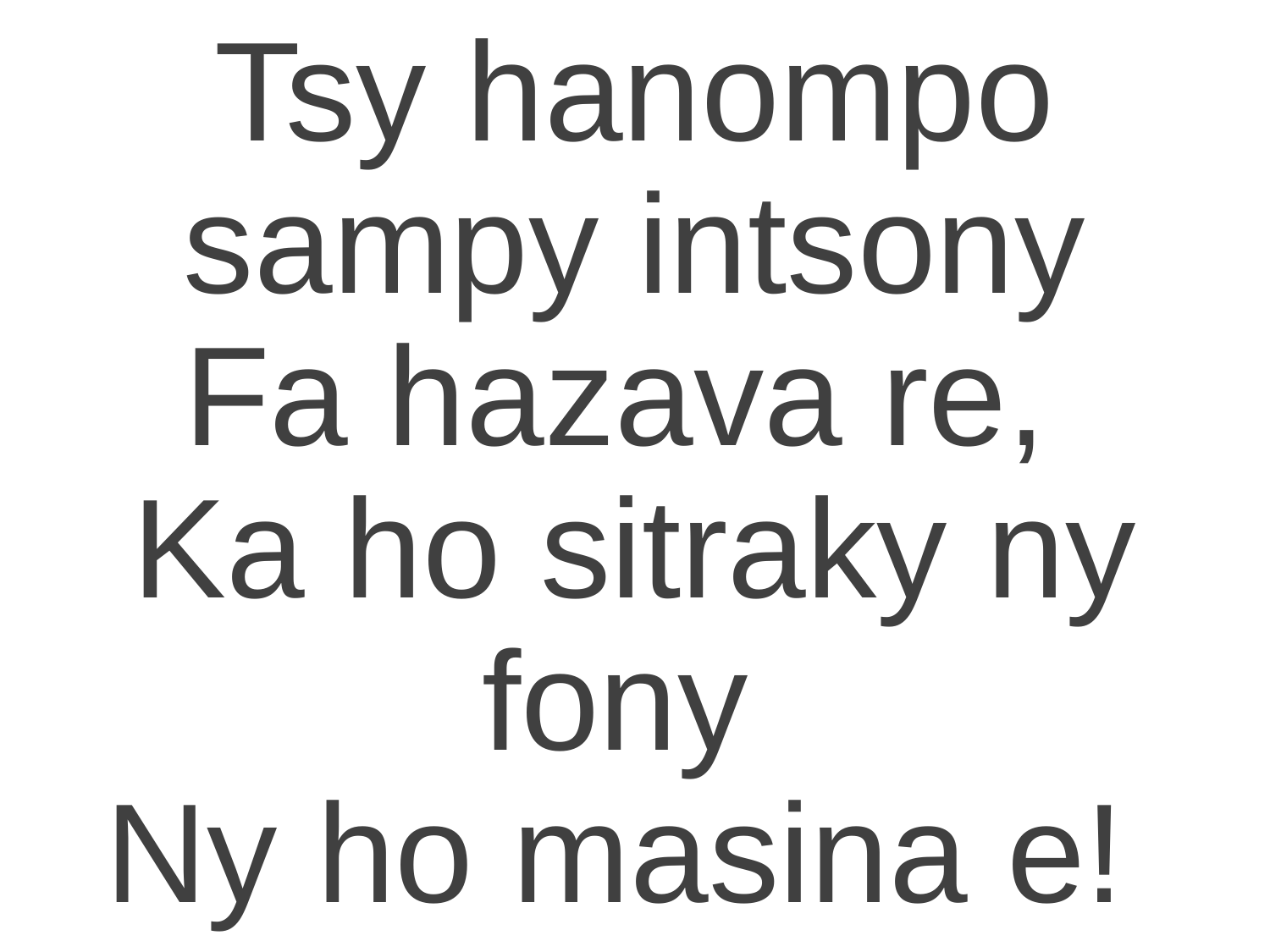

Tsy hanompo sampy intsony
Fa hazava re,
Ka ho sitraky ny fony
Ny ho masina e!